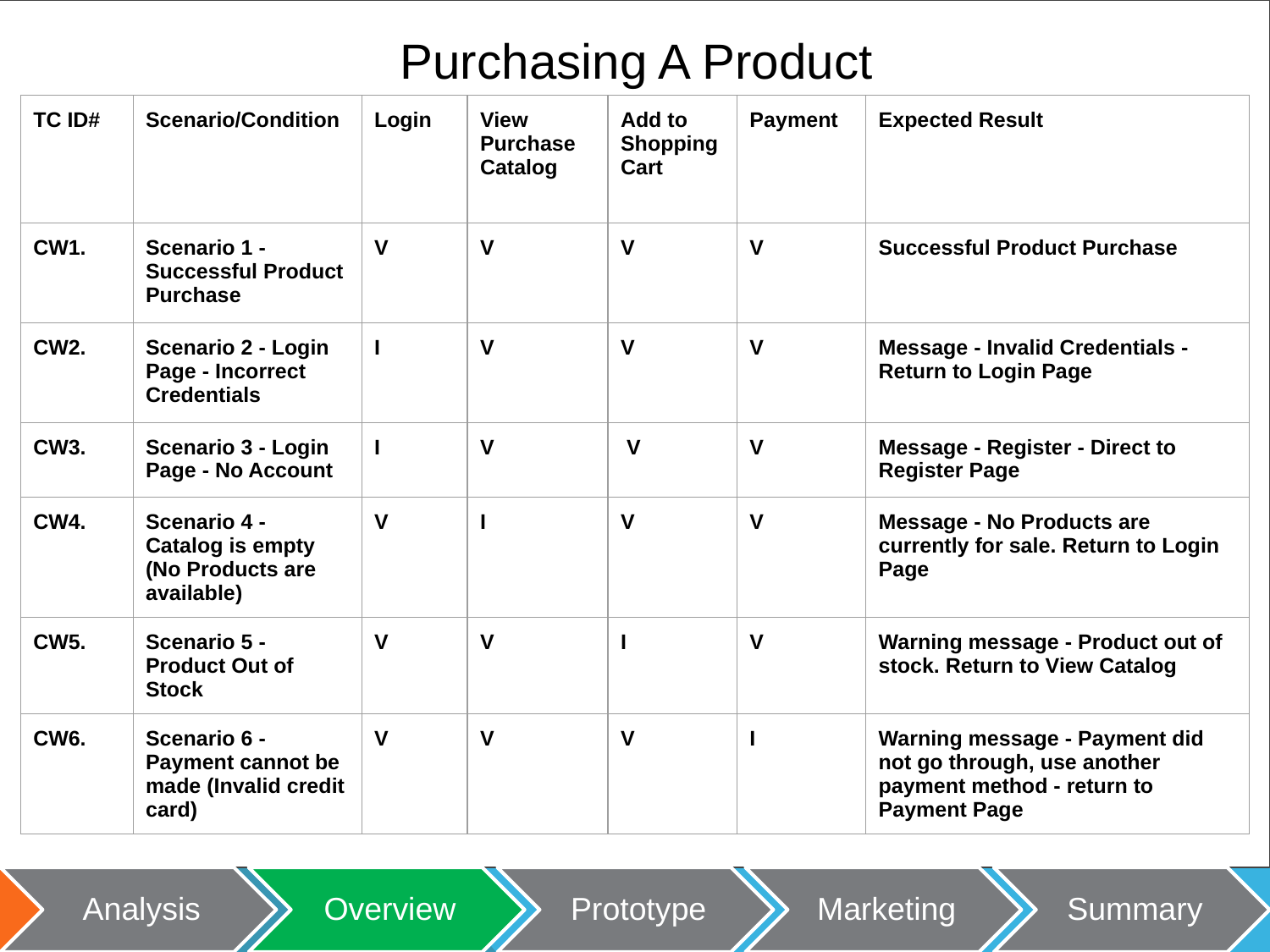

# Purchasing A Product
| TC ID# | Scenario/Condition | Login | View Purchase Catalog | Add to Shopping Cart | Payment | Expected Result |
| --- | --- | --- | --- | --- | --- | --- |
| CW1. | Scenario 1 - Successful Product Purchase | V | V | V | V | Successful Product Purchase |
| CW2. | Scenario 2 - Login Page - Incorrect Credentials | I | V | V | V | Message - Invalid Credentials - Return to Login Page |
| CW3. | Scenario 3 - Login Page - No Account | I | V | V | V | Message - Register - Direct to Register Page |
| CW4. | Scenario 4 - Catalog is empty (No Products are available) | V | I | V | V | Message - No Products are currently for sale. Return to Login Page |
| CW5. | Scenario 5 - Product Out of Stock | V | V | I | V | Warning message - Product out of stock. Return to View Catalog |
| CW6. | Scenario 6 - Payment cannot be made (Invalid credit card) | V | V | V | I | Warning message - Payment did not go through, use another payment method - return to Payment Page |

Analysis

Overview

Prototype

Marketing

Summary